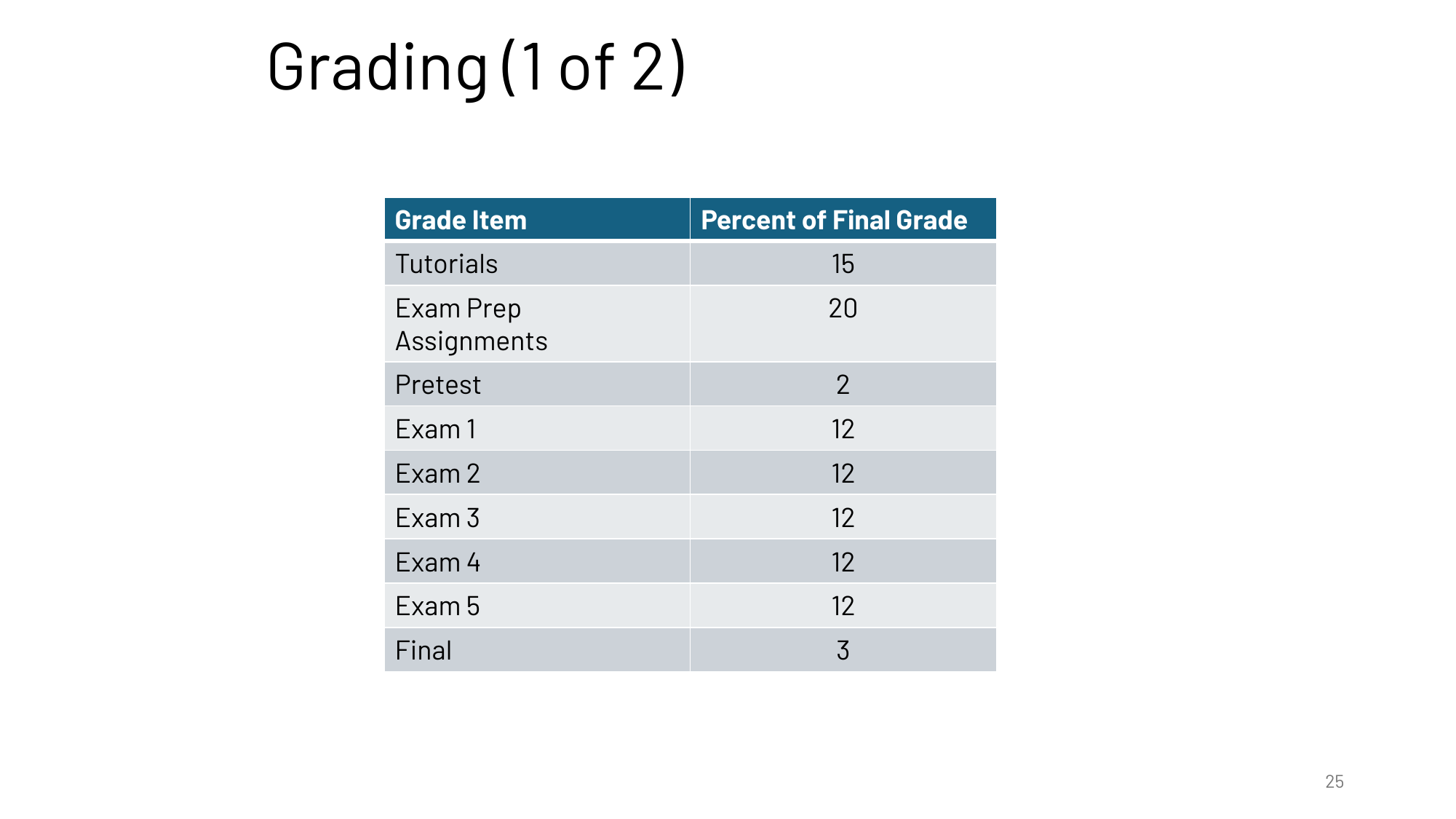

# Grading (1 of 2)
| Grade Item | Percent of Final Grade |
| --- | --- |
| Tutorials | 15 |
| Exam Prep Assignments | 20 |
| Pretest | 2 |
| Exam 1 | 12 |
| Exam 2 | 12 |
| Exam 3 | 12 |
| Exam 4 | 12 |
| Exam 5 | 12 |
| Final | 3 |
25